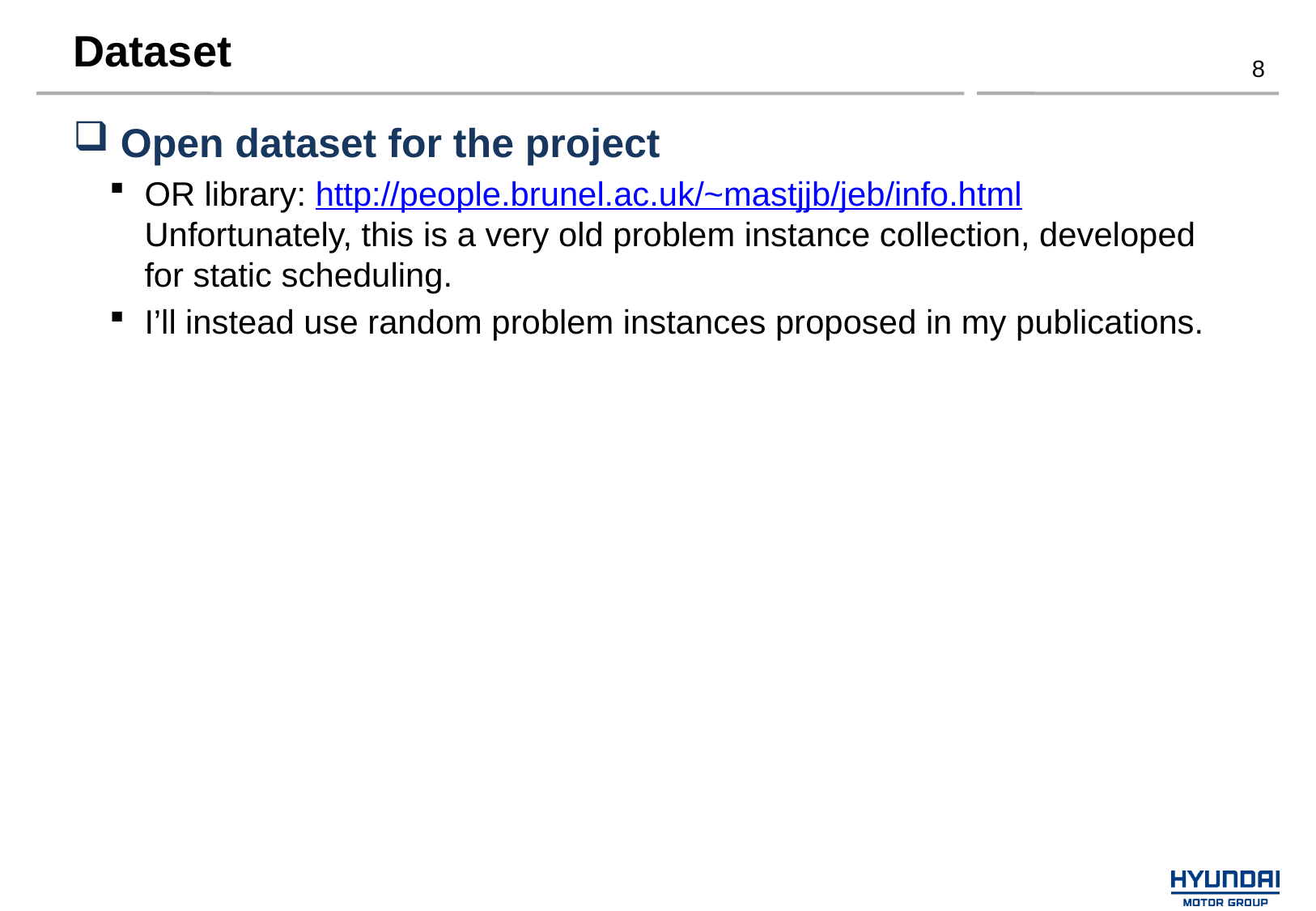

# Dataset
8
Open dataset for the project
OR library: http://people.brunel.ac.uk/~mastjjb/jeb/info.html
Unfortunately, this is a very old problem instance collection, developed for static scheduling.
I’ll instead use random problem instances proposed in my publications.